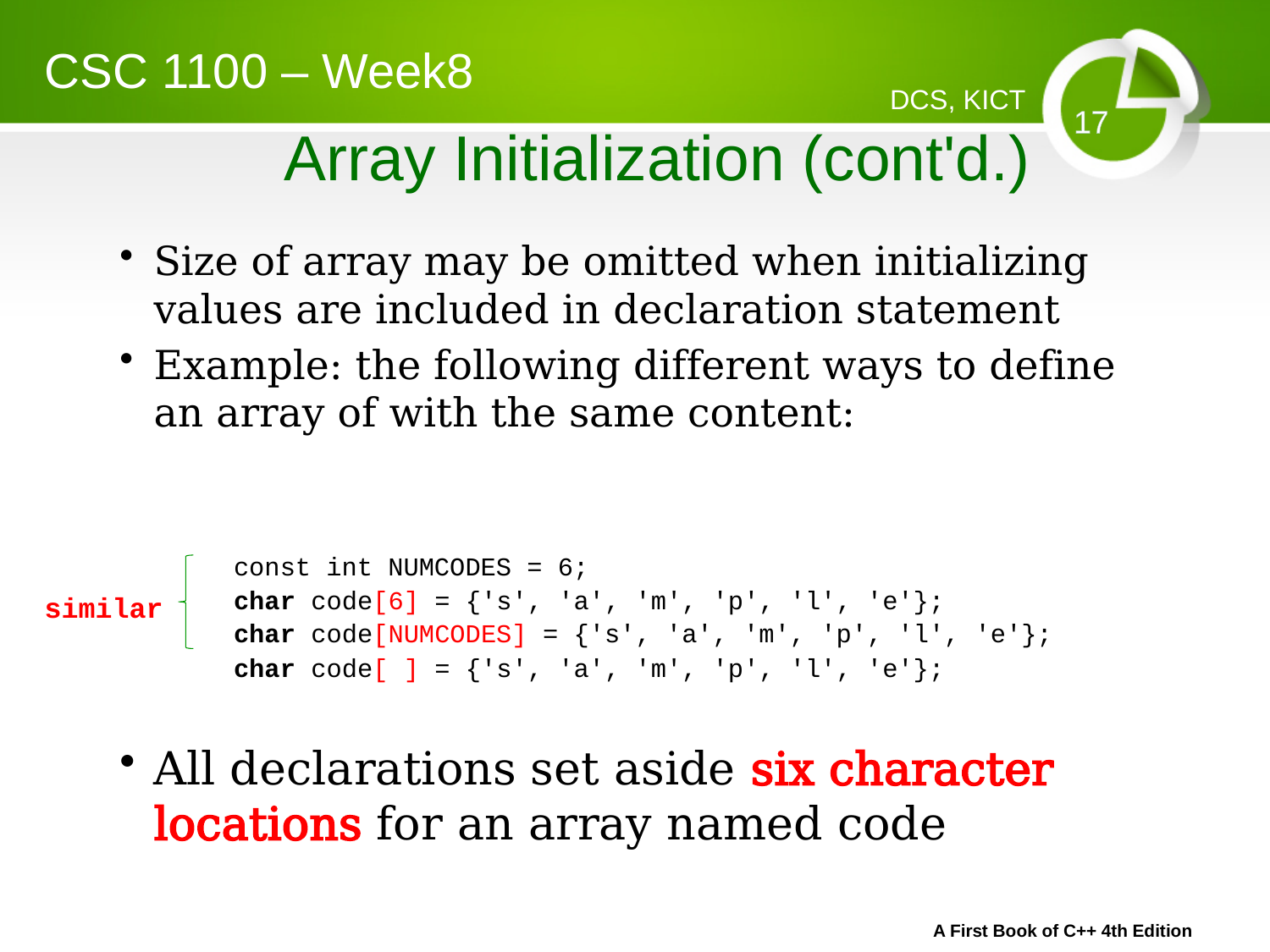

CSC 1100 – Week8
DCS, KICT
17
# Array Initialization (cont'd.)
Size of array may be omitted when initializing values are included in declaration statement
Example: the following different ways to define an array of with the same content:

const int NUMCODES = 6;
char code[6] = {'s', 'a', 'm', 'p', 'l', 'e'};
char code[NUMCODES] = {'s', 'a', 'm', 'p', 'l', 'e'};
char code[ ] = {'s', 'a', 'm', 'p', 'l', 'e'};

All declarations set aside six character locations for an array named code

similar
A First Book of C++ 4th Edition